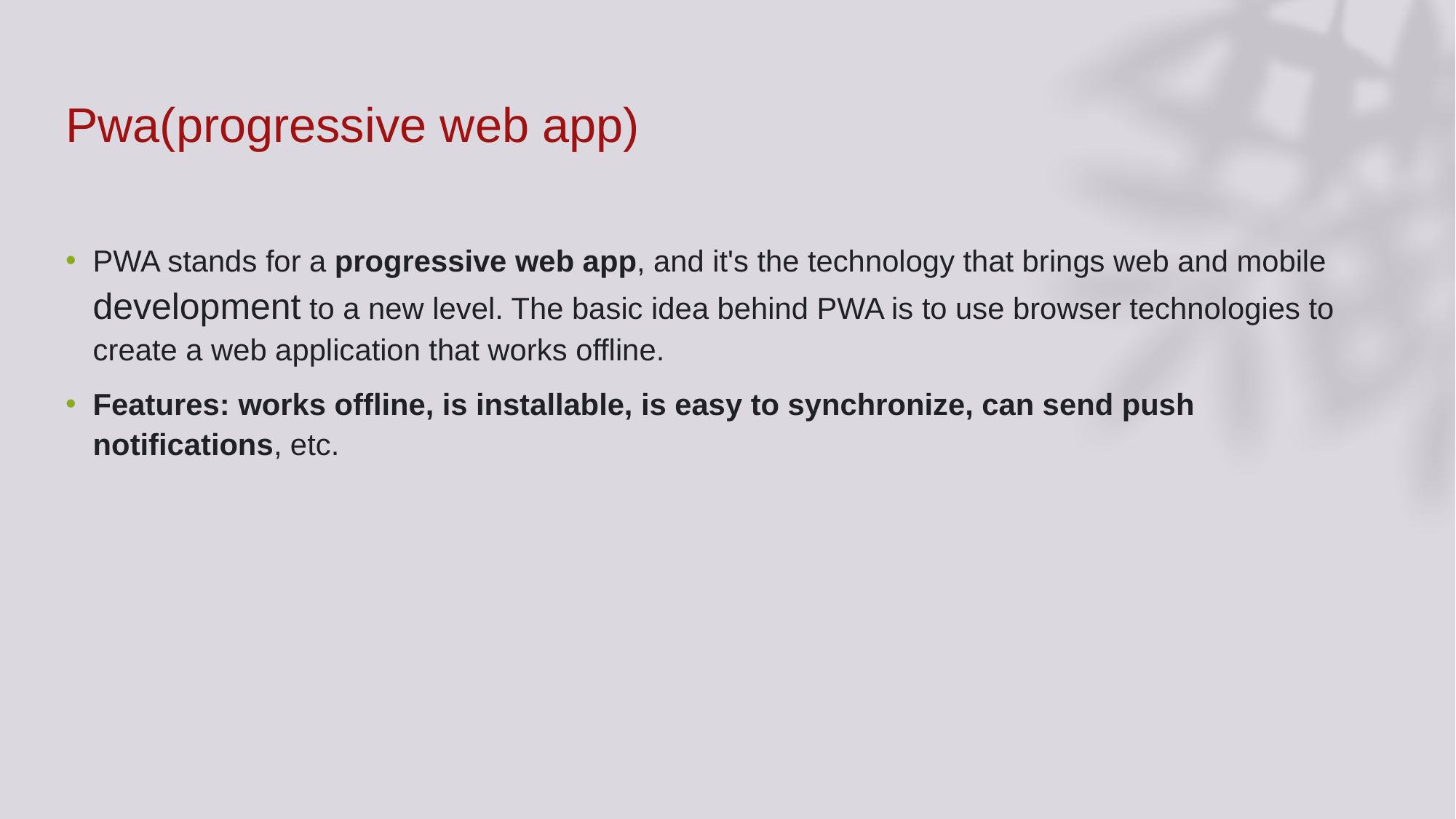

# Pwa(progressive web app)
PWA stands for a progressive web app, and it's the technology that brings web and mobile development to a new level. The basic idea behind PWA is to use browser technologies to create a web application that works offline.
Features: works offline, is installable, is easy to synchronize, can send push notifications, etc.